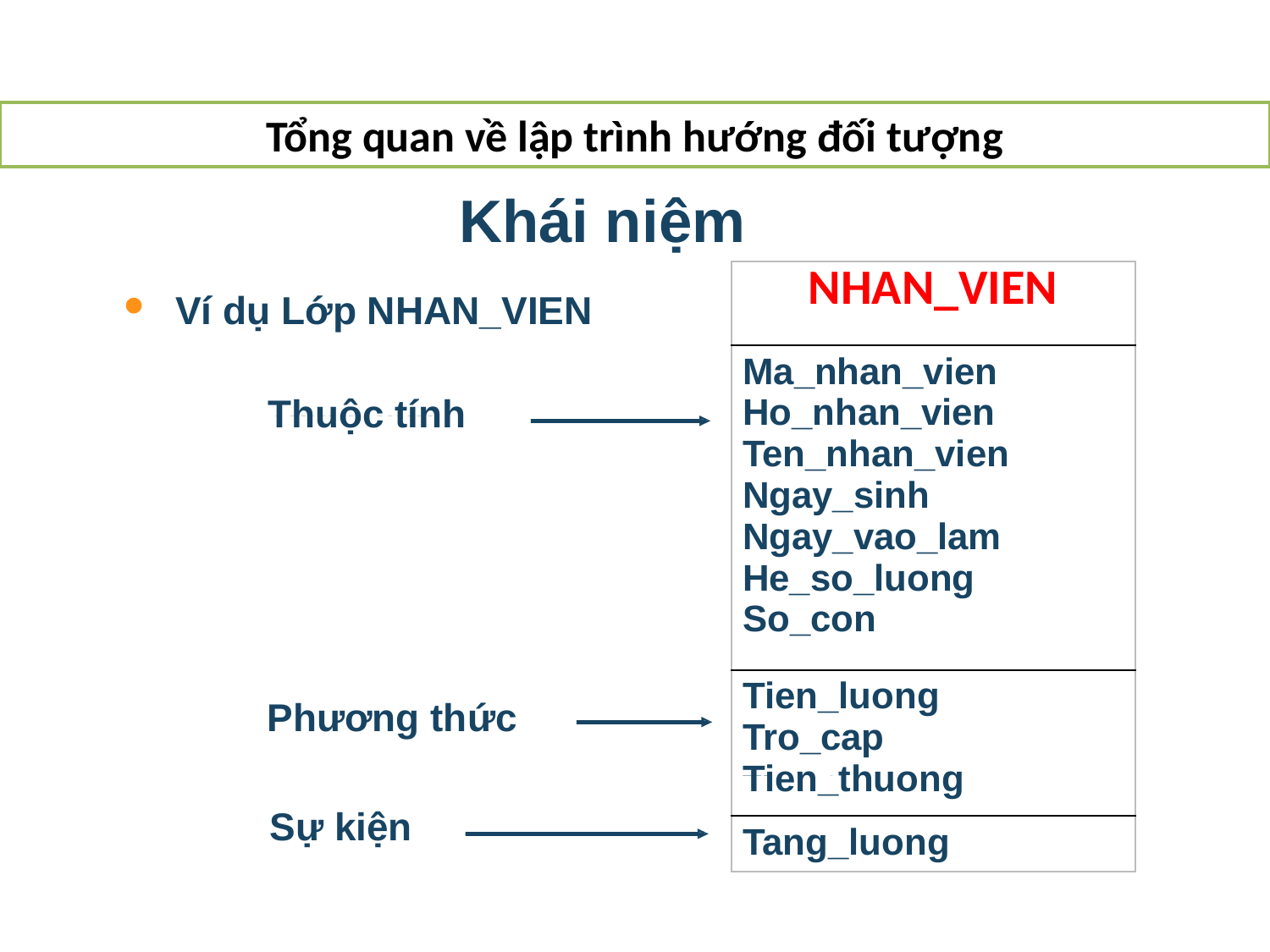

Tổng quan về lập trình hướng đối tượng
Khái niệm

| NHAN\_VIEN |
| --- |
| Ma\_nhan\_vien Ho\_nhan\_vien Ten\_nhan\_vien Ngay\_sinh Ngay\_vao\_lam He\_so\_luong So\_con |
| Tien\_luong Tro\_cap Tien\_thuong |
| Tang\_luong |

• Ví dụ Lớp NHAN_VIEN
Thuộc tính
Thuộc tính

Phương thức

Ti      th

Sự kiện